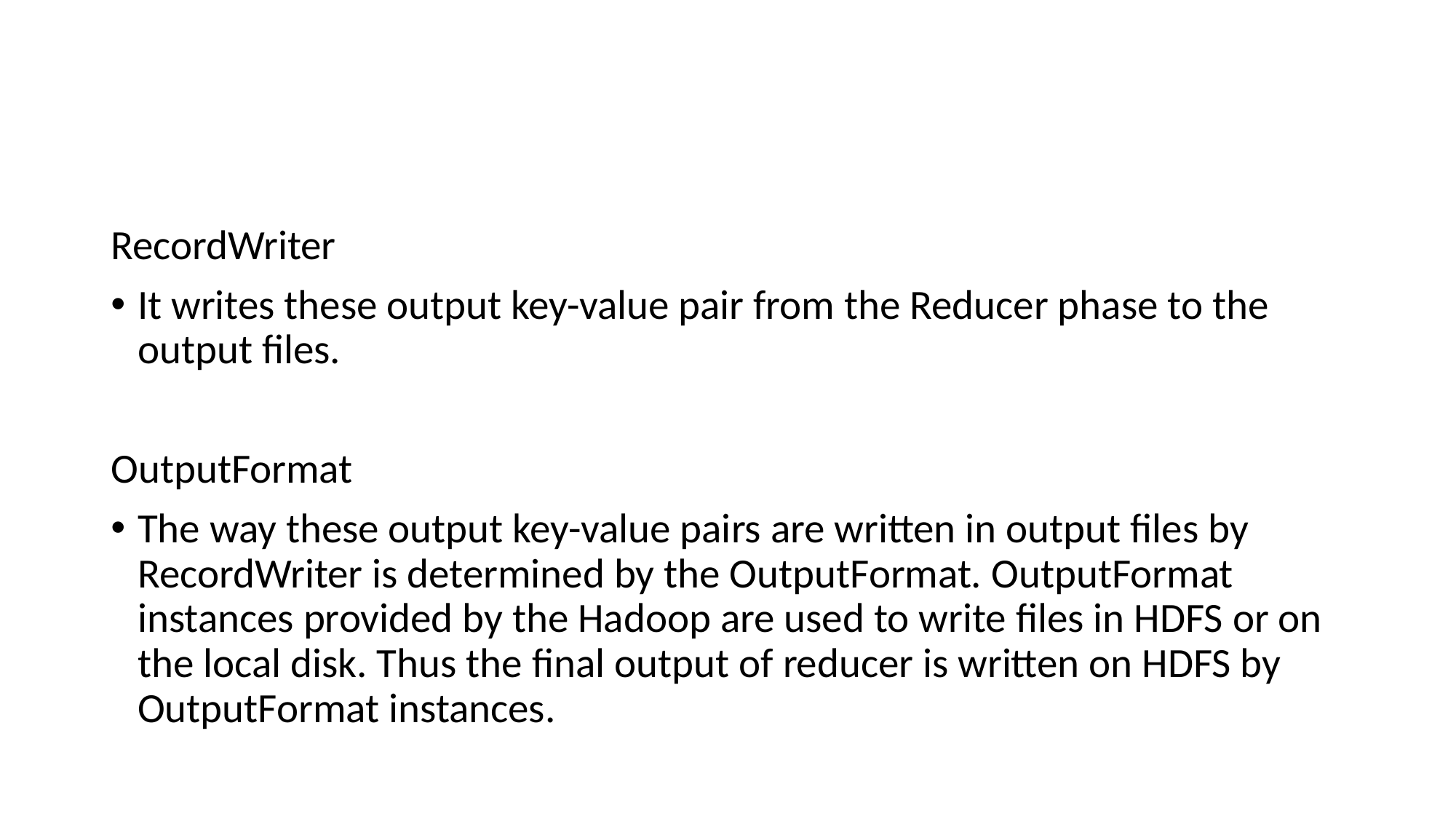

#
RecordWriter
It writes these output key-value pair from the Reducer phase to the output files.

OutputFormat
The way these output key-value pairs are written in output files by RecordWriter is determined by the OutputFormat. OutputFormat instances provided by the Hadoop are used to write files in HDFS or on the local disk. Thus the final output of reducer is written on HDFS by OutputFormat instances.